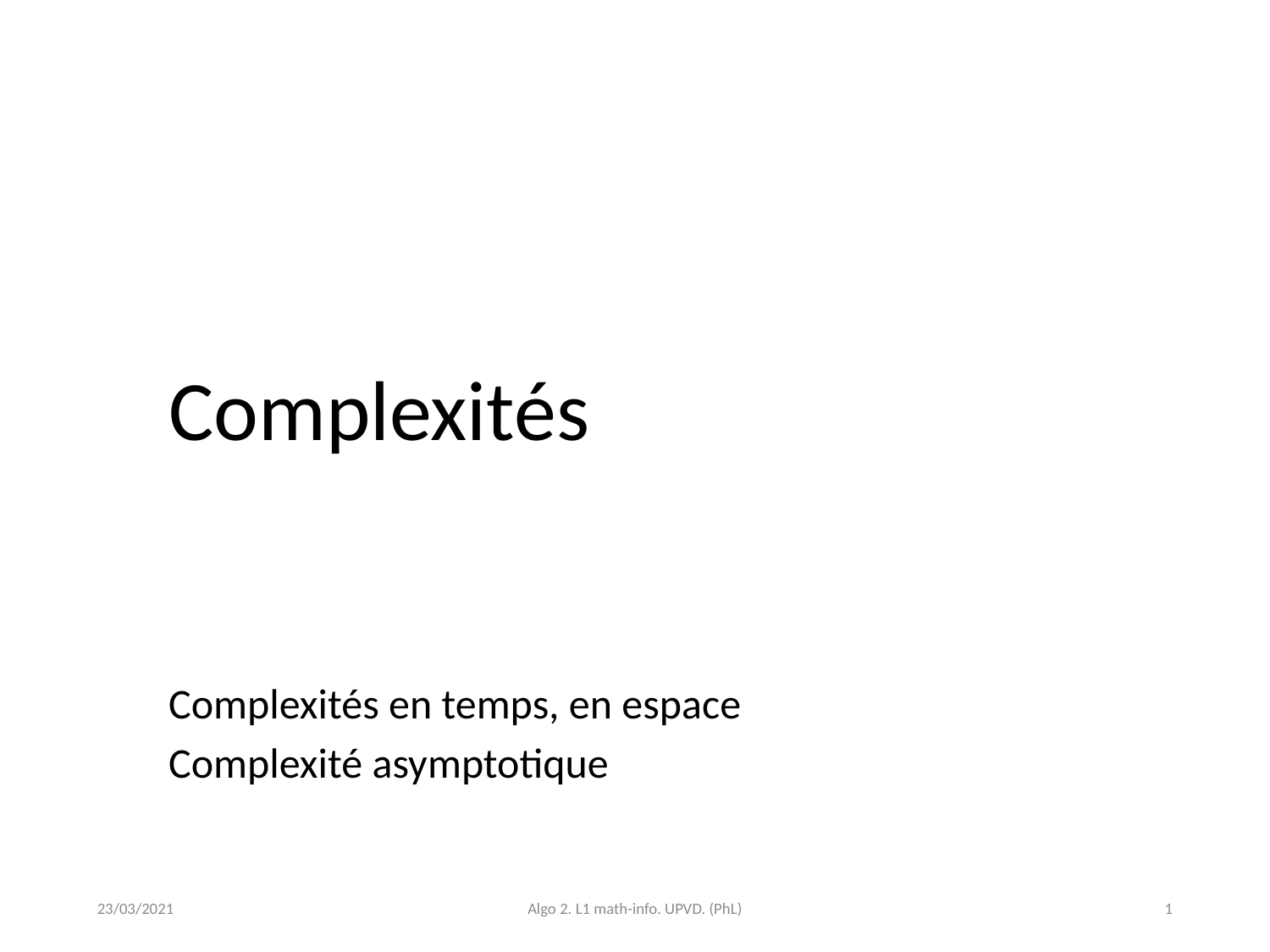

# Complexités
Complexités en temps, en espace
Complexité asymptotique
23/03/2021
Algo 2. L1 math-info. UPVD. (PhL)
1